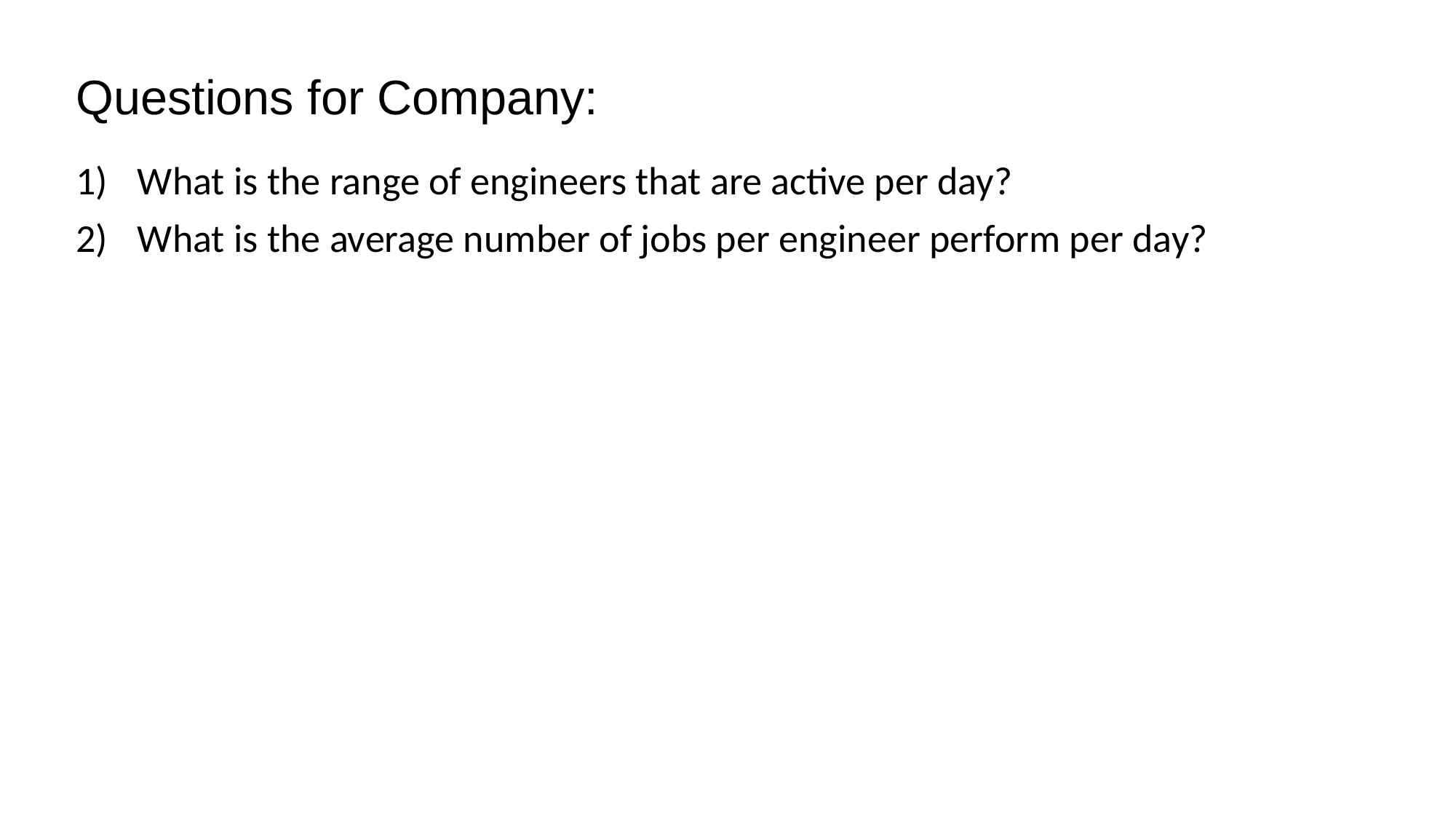

# Questions for Company:
What is the range of engineers that are active per day?
What is the average number of jobs per engineer perform per day?